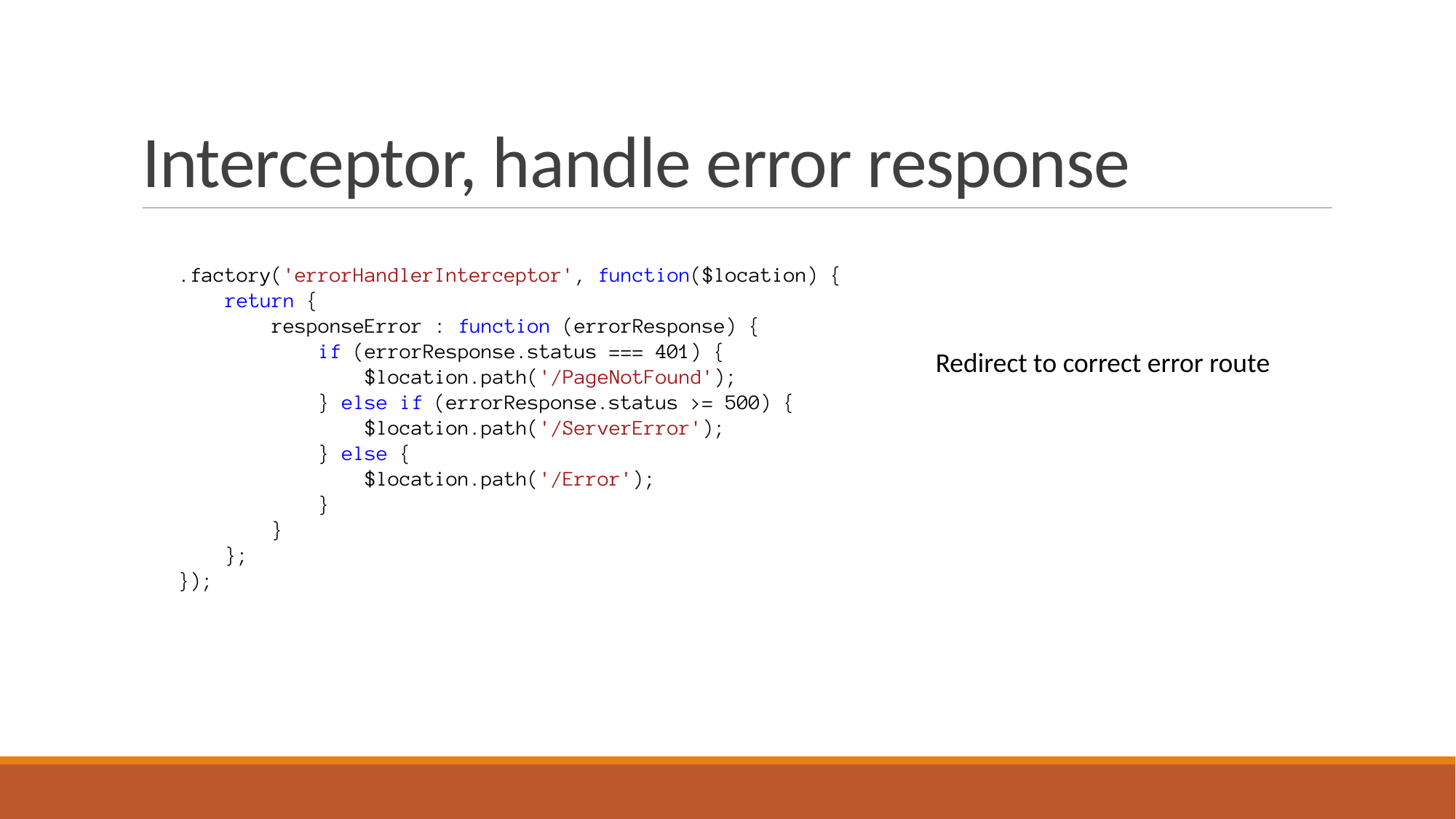

# Interceptor, handle error response
.factory('errorHandlerInterceptor', function($location) {
    return {
        responseError : function (errorResponse) {
            if (errorResponse.status === 401) {
                $location.path('/PageNotFound');
            } else if (errorResponse.status >= 500) {
                $location.path('/ServerError');
            } else {
                $location.path('/Error');
            }
        }
    };
});
Redirect to correct error route